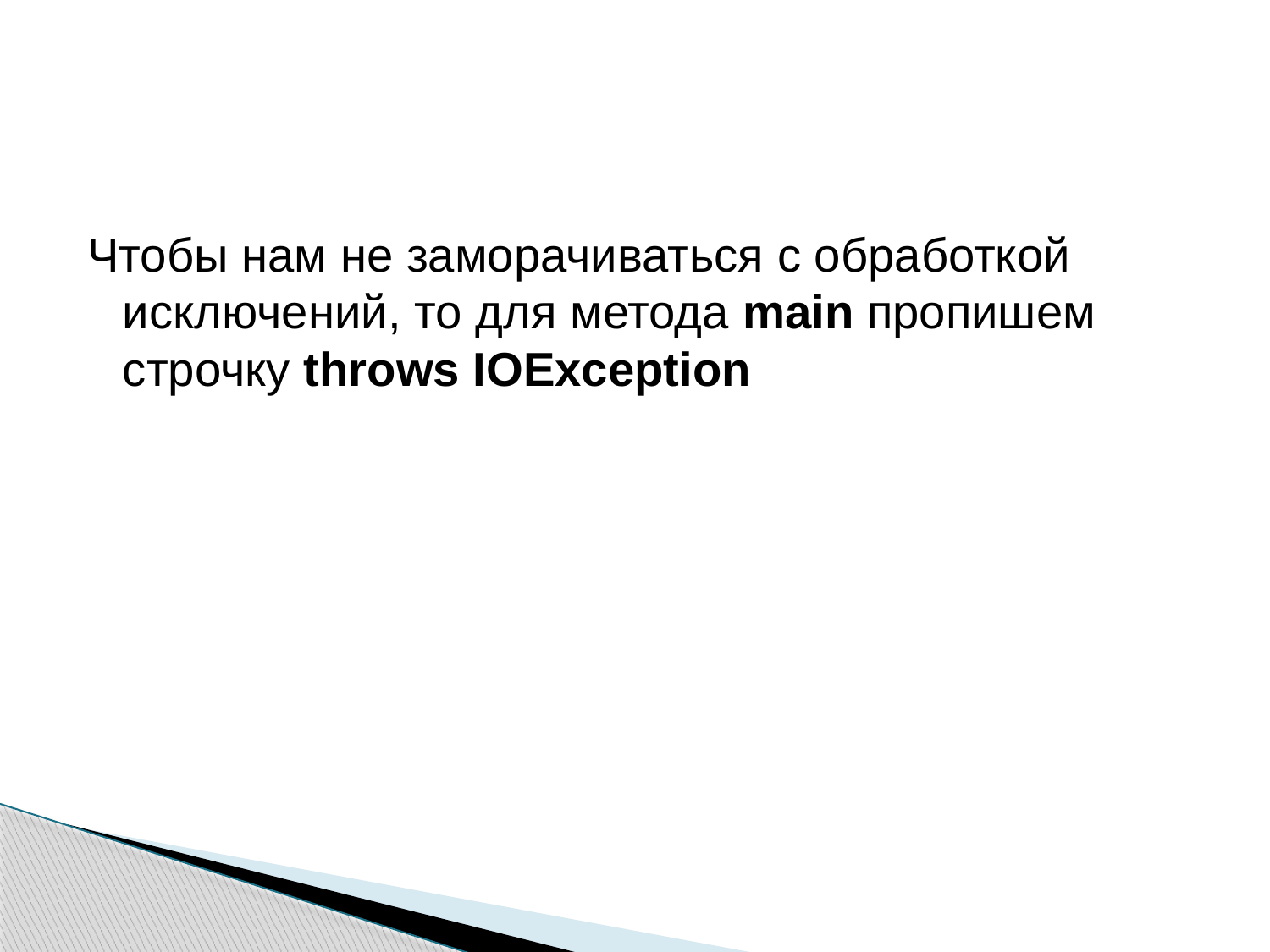

Чтобы нам не заморачиваться с обработкой исключений, то для метода main пропишем строчку throws IOException